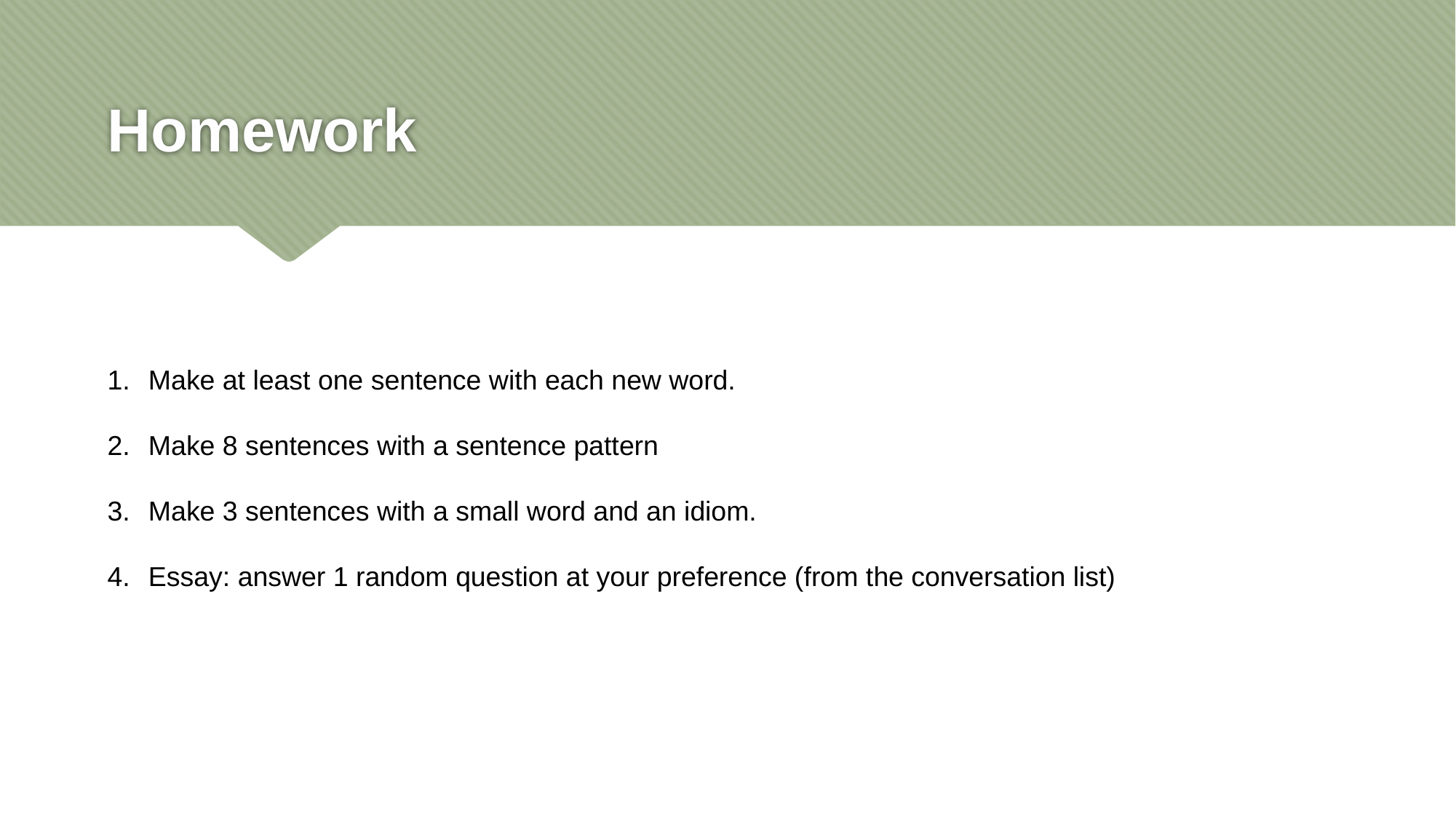

# Homework
Make at least one sentence with each new word.

Make 8 sentences with a sentence pattern

Make 3 sentences with a small word and an idiom.

Essay: answer 1 random question at your preference (from the conversation list)